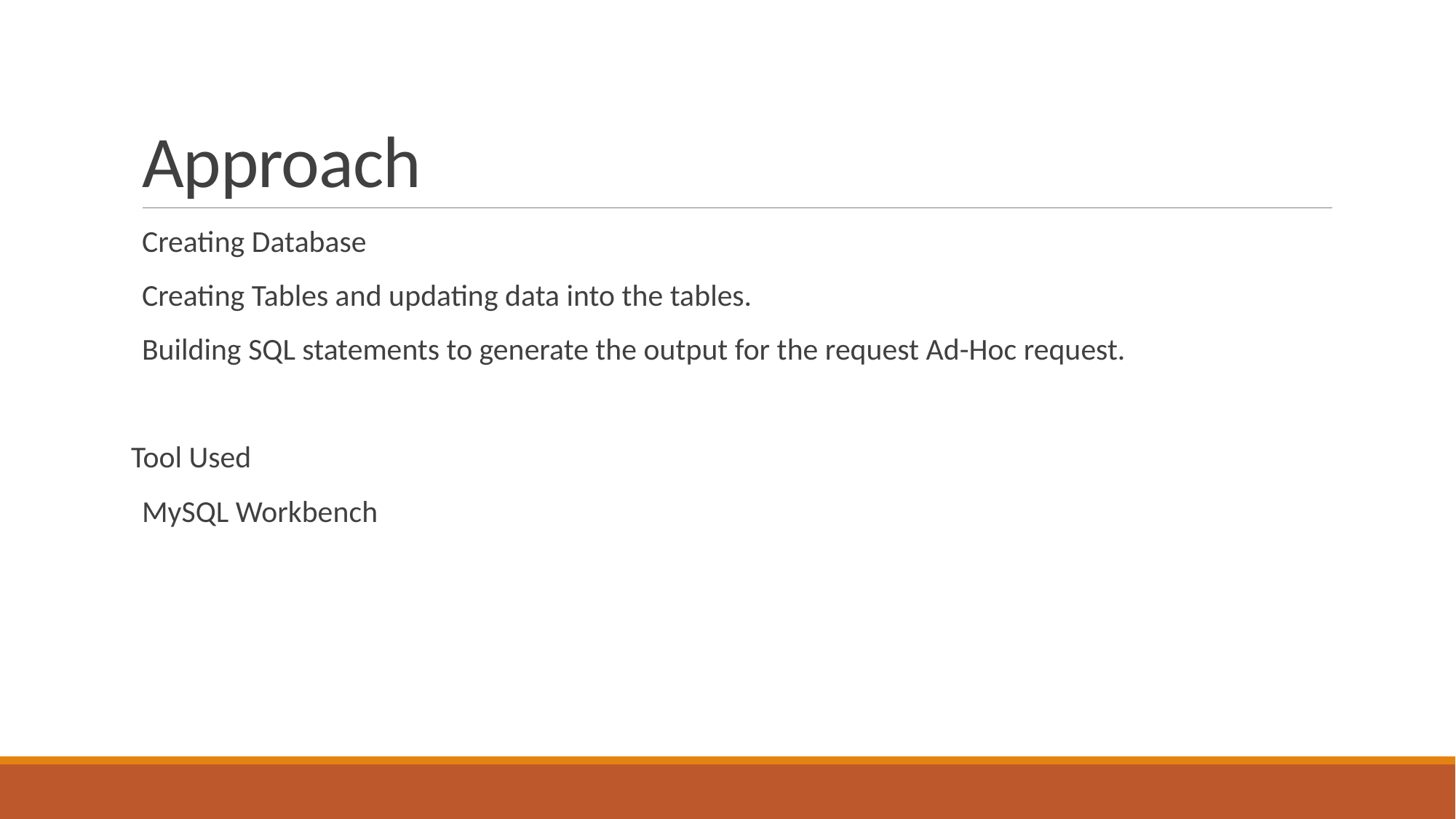

# Approach
Creating Database
Creating Tables and updating data into the tables.
Building SQL statements to generate the output for the request Ad-Hoc request.

Tool Used
MySQL Workbench